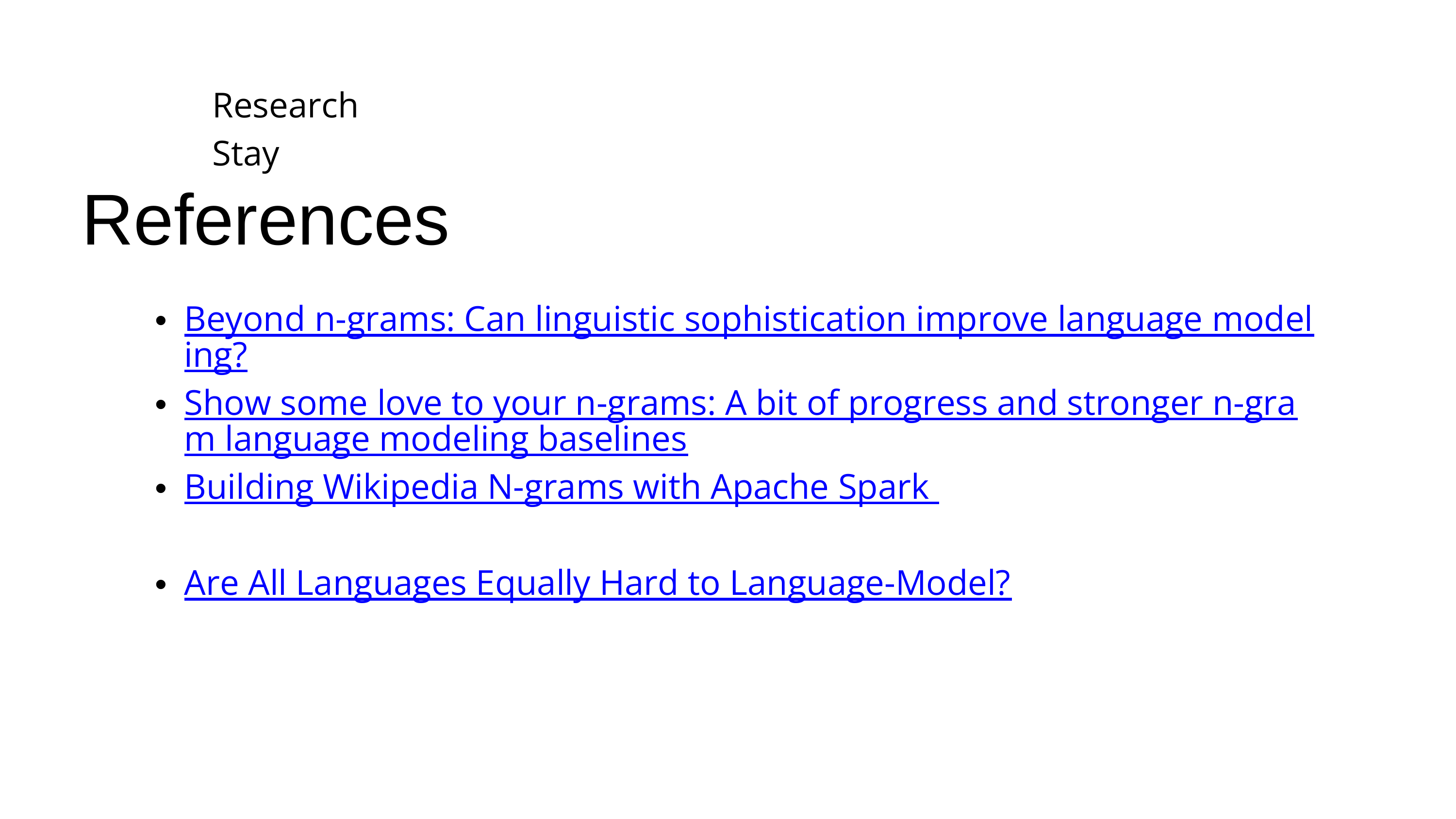

Week 3
Research Stay
References
Beyond n-grams: Can linguistic sophistication improve language modeling?
Show some love to your n-grams: A bit of progress and stronger n-gram language modeling baselines
Building Wikipedia N-grams with Apache Spark

Are All Languages Equally Hard to Language-Model?